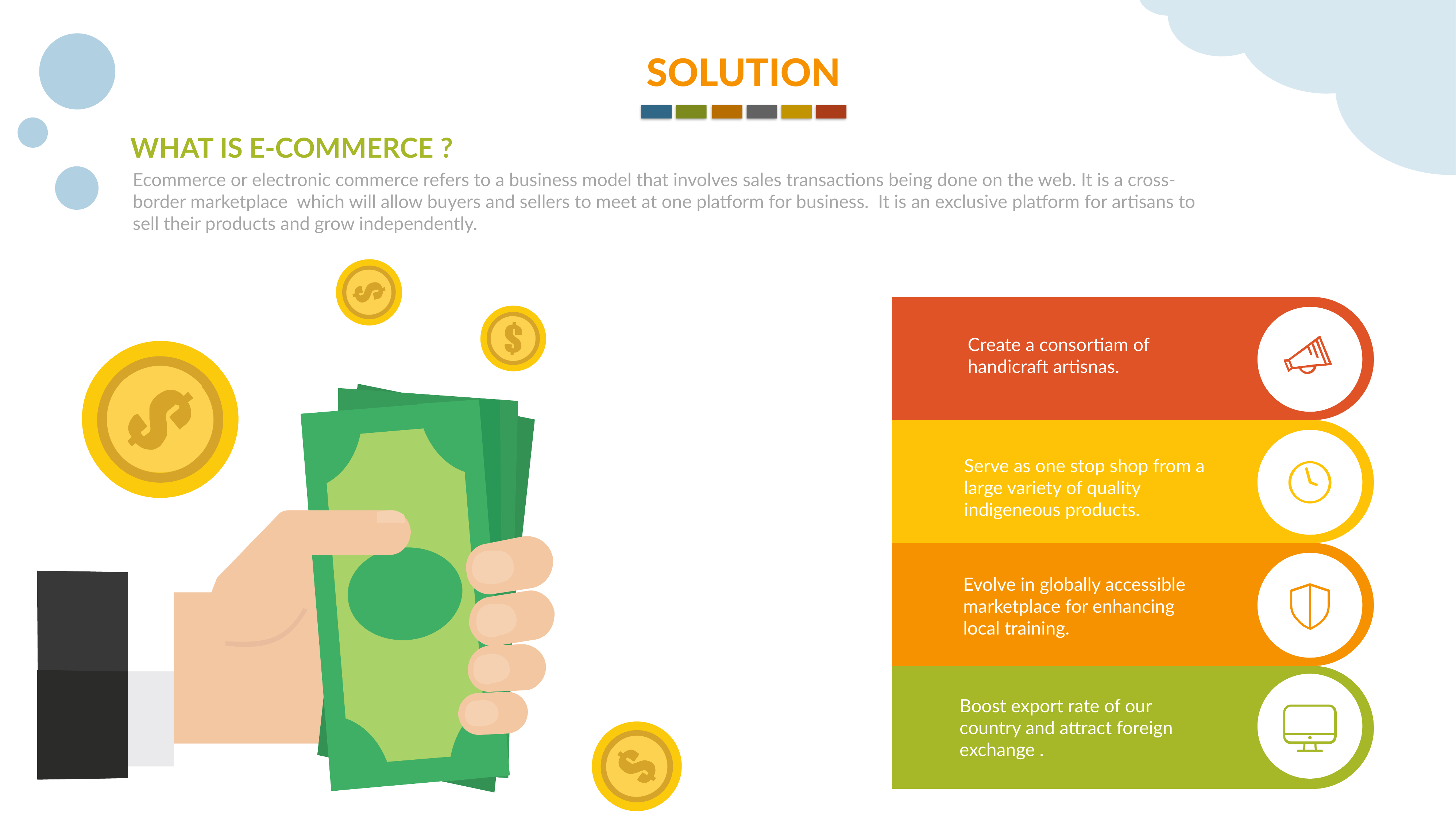

SOLUTION

WHAT IS E-COMMERCE ?
Ecommerce or electronic commerce refers to a business model that involves sales transactions being done on the web. It is a cross-border marketplace  which will allow buyers and sellers to meet at one platform for business.  It is an exclusive platform for artisans to sell their products and grow independently.

LOGIN PANEL
Aids to sort products according to relevance
LOGIN PANEL
Separate login panel for ADMIN {seller} & CONSUMERS {buyers}.

Create a consortiam of handicraft artisnas.

Serve as one stop shop from a large variety of quality indigeneous products.

Evolve in globally accessible marketplace for enhancing local training.

Boost export rate of our country and attract foreign exchange .

FILTER

SIMILAR PRODUCT
User can easily have a look at similar products
BI-LINGUAL
Website will be available in –
ENGLISH & HINDI
TUTORIAL VIDEO
Introductory video for preliminary users.
PAYMENT GATEWAY
Payment options like  will be available